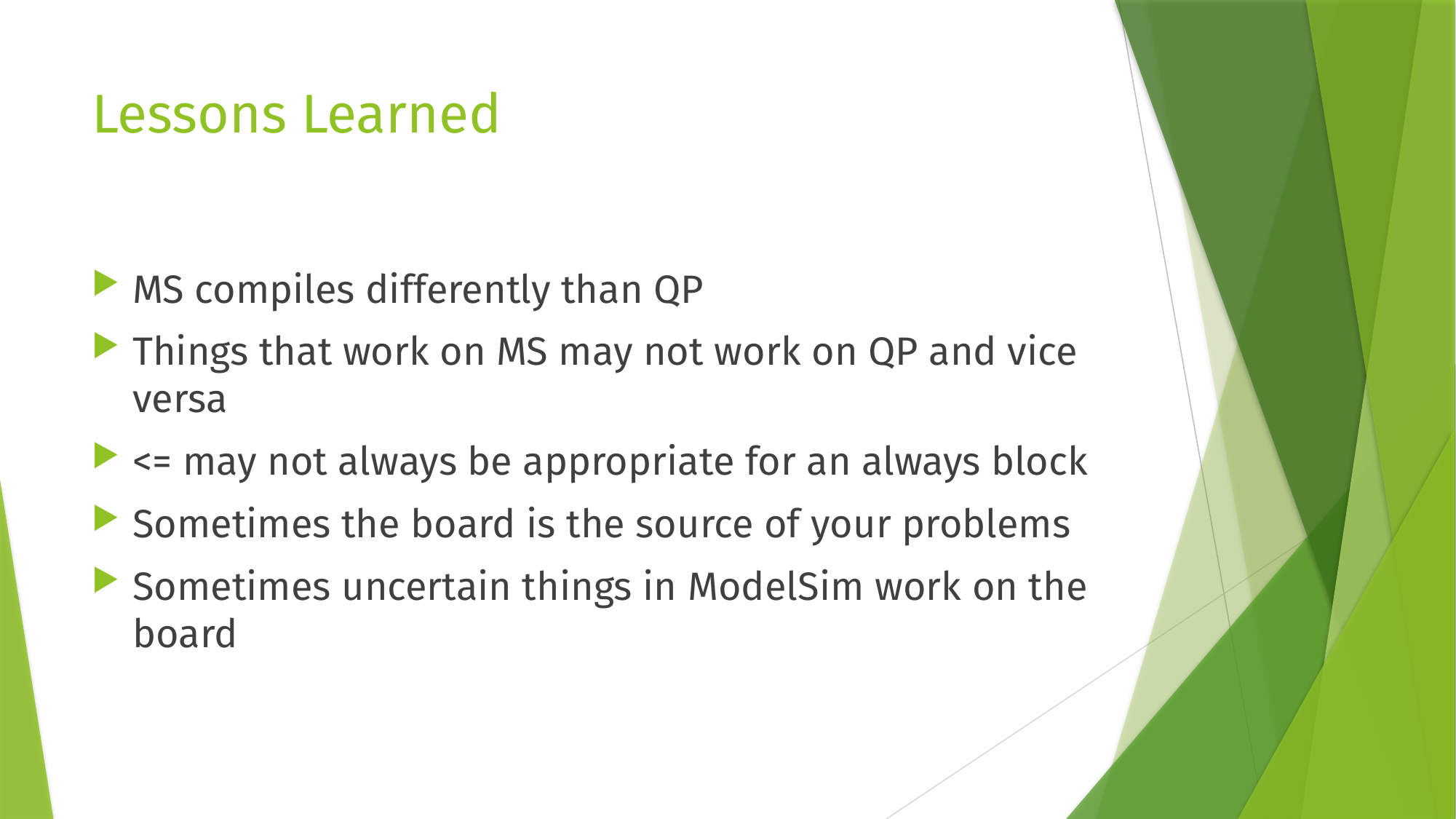

# Lessons Learned
MS compiles differently than QP
Things that work on MS may not work on QP and vice versa
<= may not always be appropriate for an always block
Sometimes the board is the source of your problems
Sometimes uncertain things in ModelSim work on the board